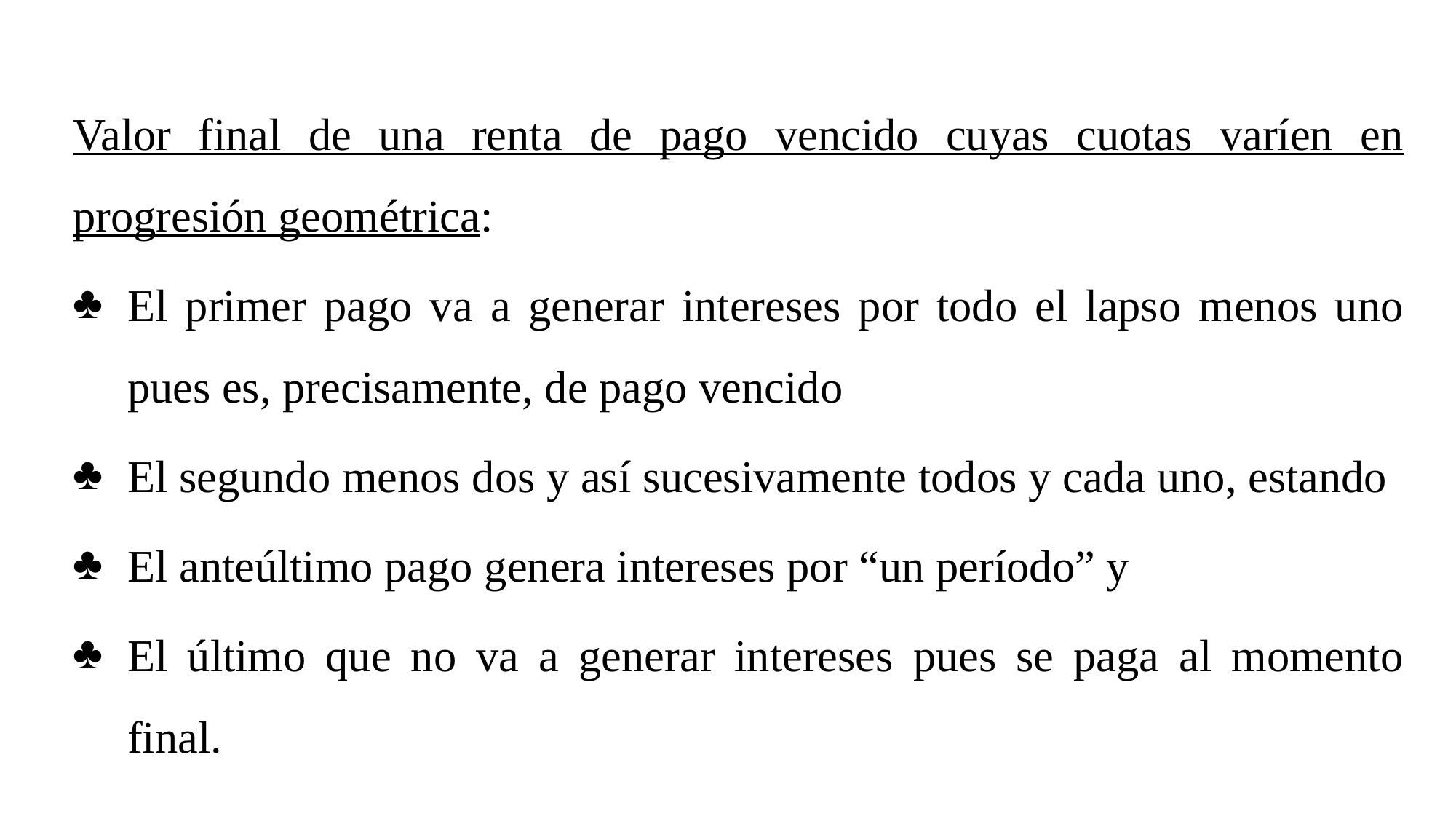

Valor final de una renta de pago vencido cuyas cuotas varíen en progresión geométrica:
El primer pago va a generar intereses por todo el lapso menos uno pues es, precisamente, de pago vencido
El segundo menos dos y así sucesivamente todos y cada uno, estando
El anteúltimo pago genera intereses por “un período” y
El último que no va a generar intereses pues se paga al momento final.